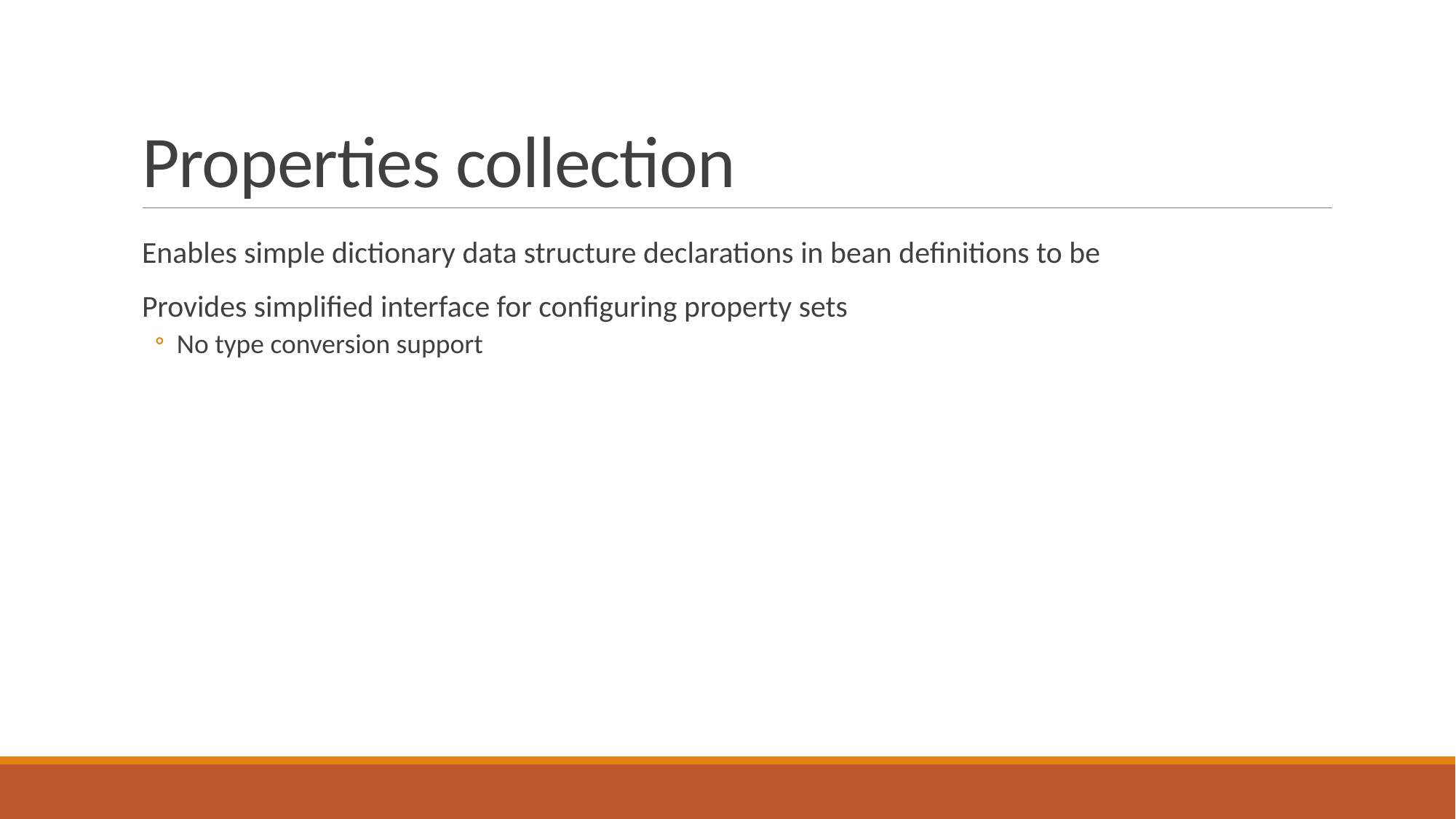

# Properties collection
Enables simple dictionary data structure declarations in bean definitions to be
Provides simplified interface for configuring property sets
No type conversion support